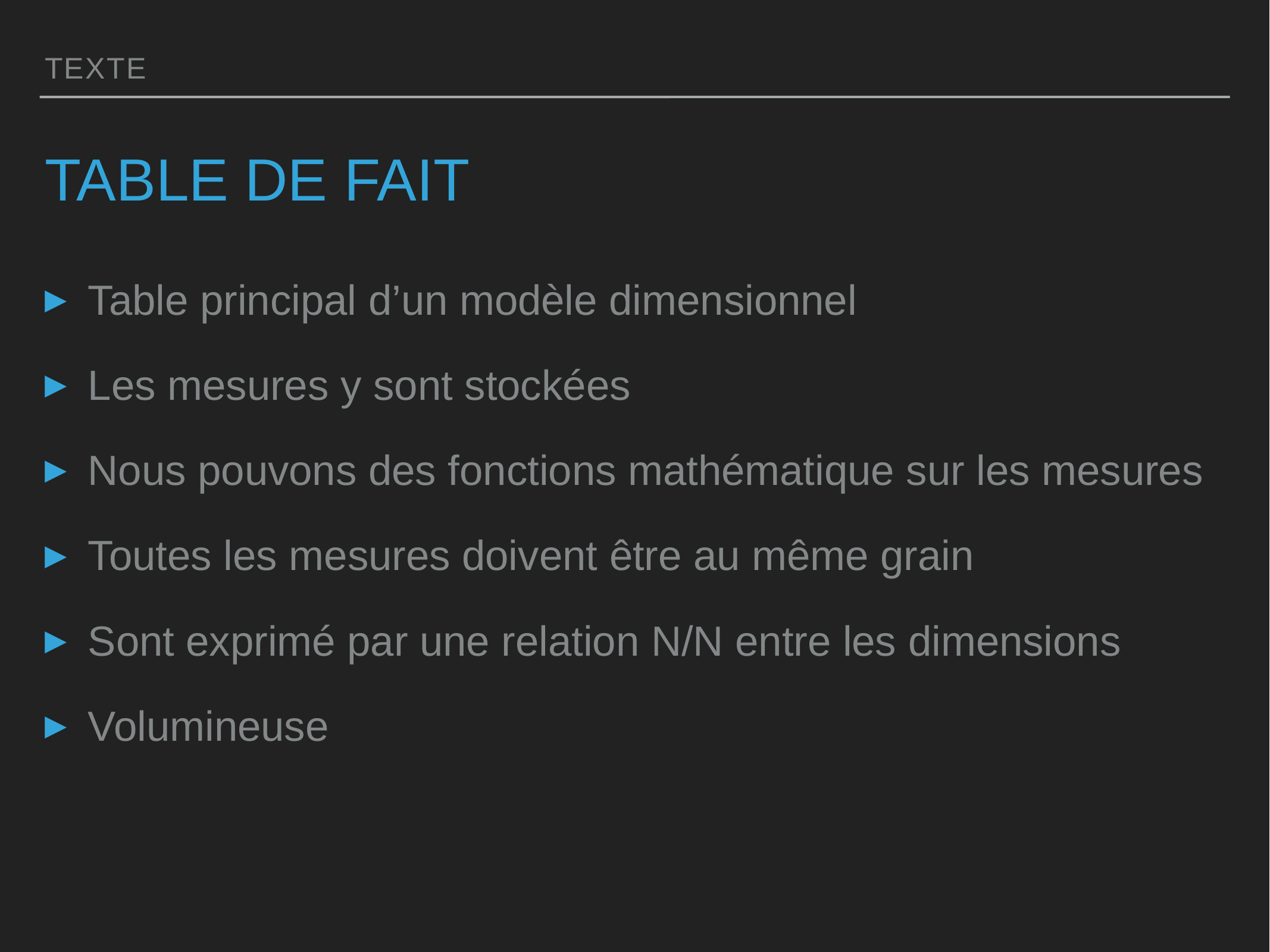

Texte
# Table de fait
Table principal d’un modèle dimensionnel
Les mesures y sont stockées
Nous pouvons des fonctions mathématique sur les mesures
Toutes les mesures doivent être au même grain
Sont exprimé par une relation N/N entre les dimensions
Volumineuse